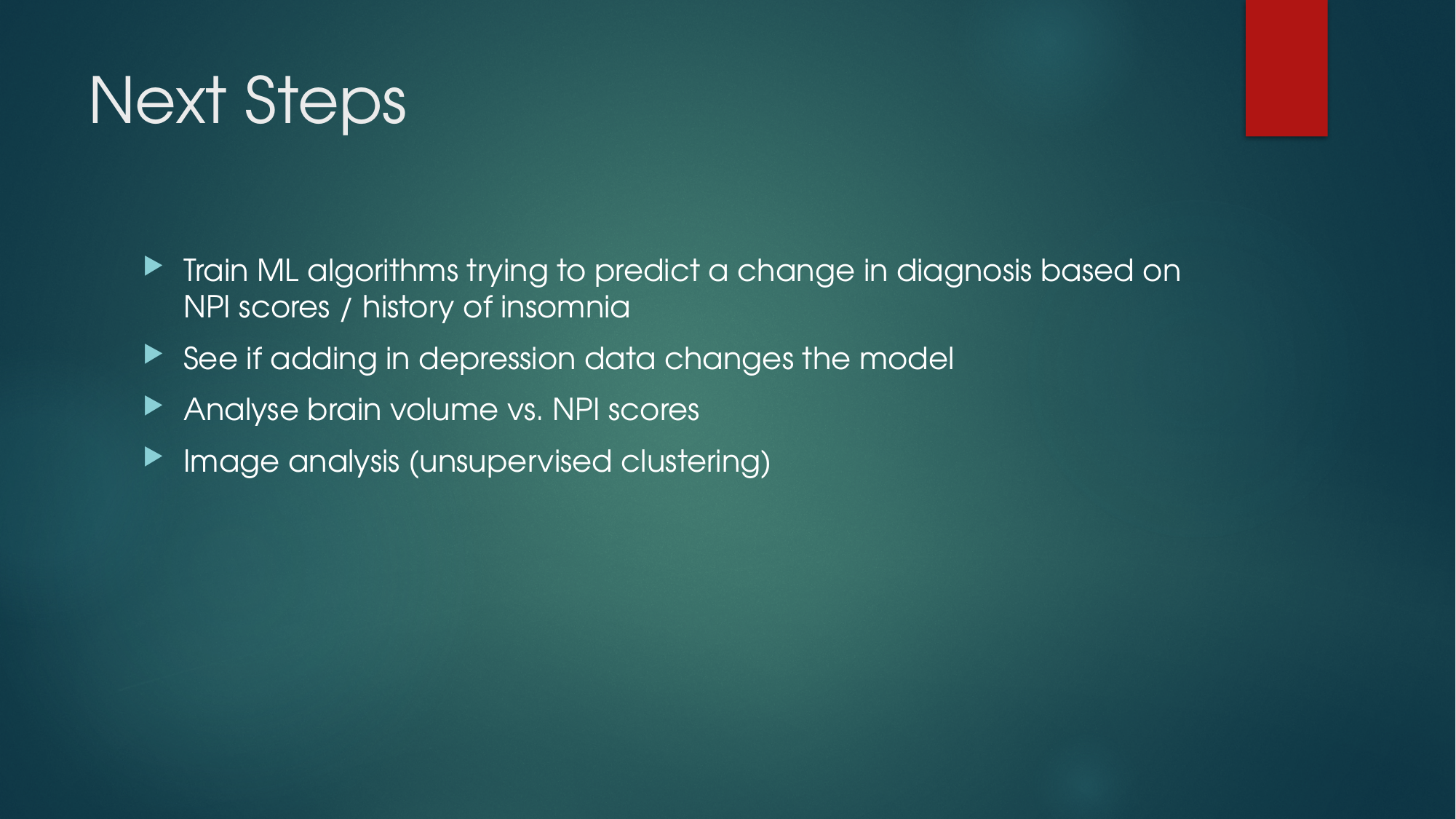

# Next Steps
Train ML algorithms trying to predict a change in diagnosis based on NPI scores / history of insomnia
See if adding in depression data changes the model
Analyse brain volume vs. NPI scores
Image analysis (unsupervised clustering)